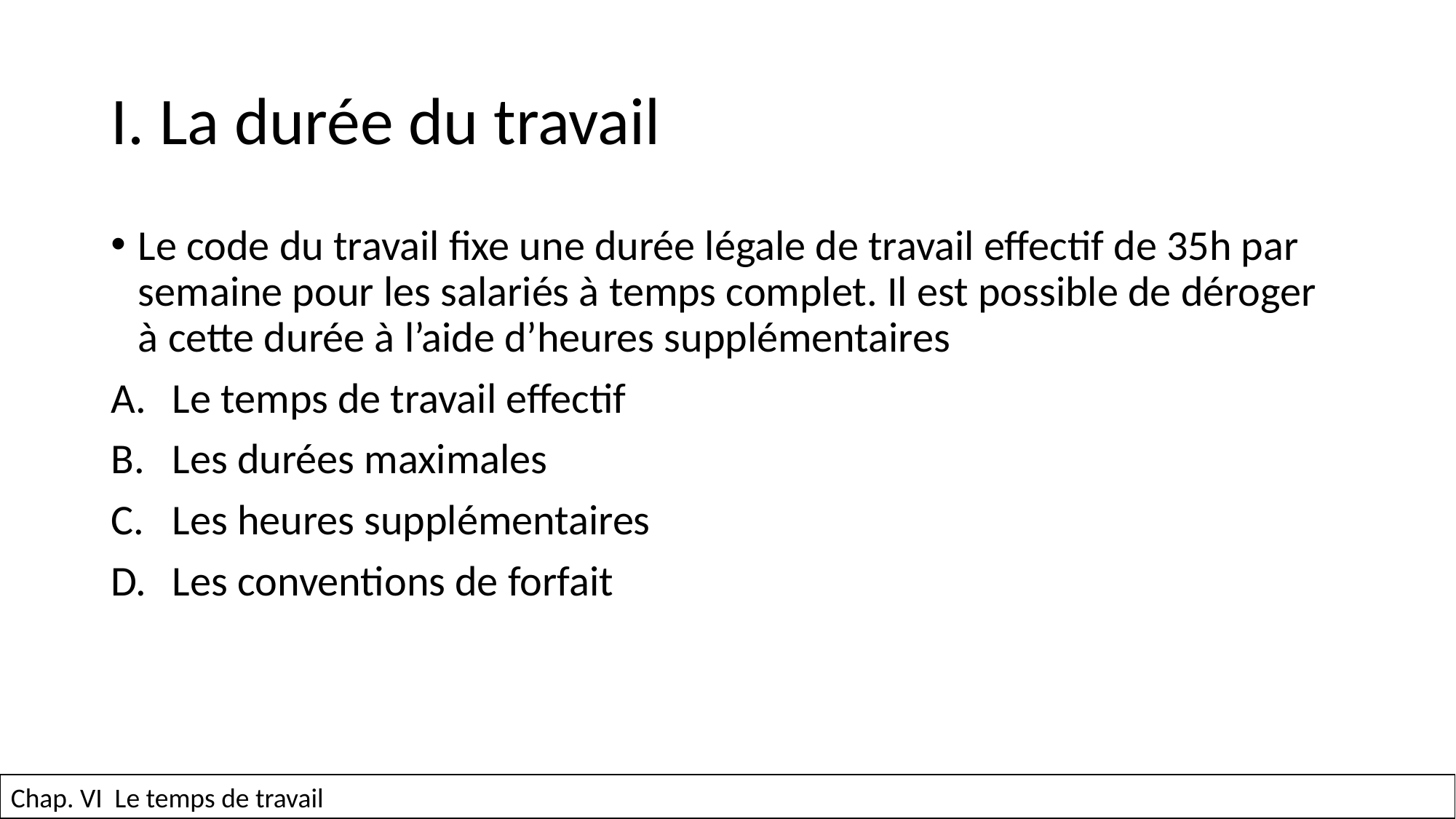

# I. La durée du travail
Le code du travail fixe une durée légale de travail effectif de 35h par semaine pour les salariés à temps complet. Il est possible de déroger à cette durée à l’aide d’heures supplémentaires
Le temps de travail effectif
Les durées maximales
Les heures supplémentaires
Les conventions de forfait

42
Chap. VI  Le temps de travail